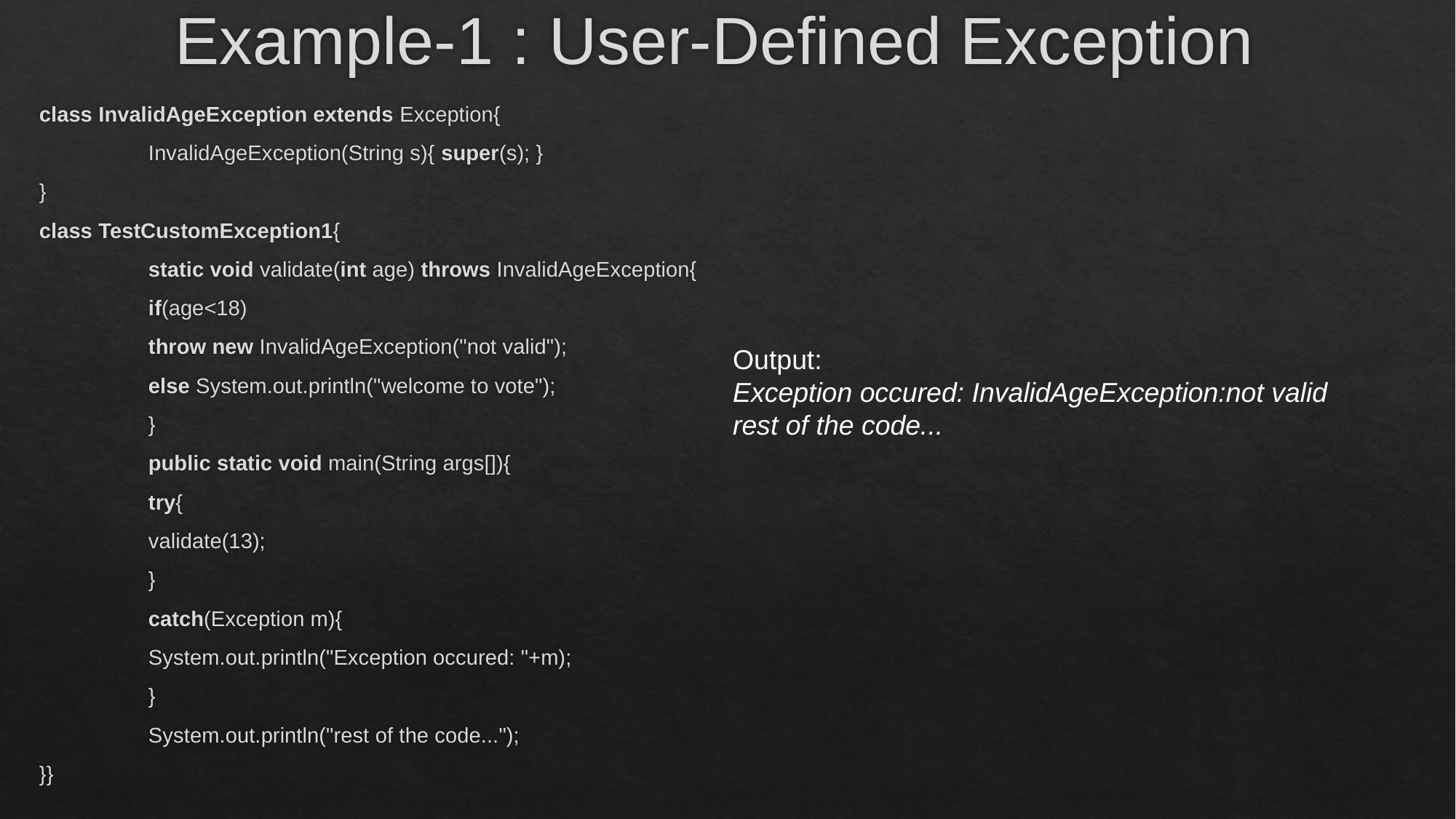

# Example-1 : User-Defined Exception
class InvalidAgeException extends Exception{
	InvalidAgeException(String s){ super(s); }
}
class TestCustomException1{
	static void validate(int age) throws InvalidAgeException{
	if(age<18)
	throw new InvalidAgeException("not valid");
	else System.out.println("welcome to vote");
	}
	public static void main(String args[]){
	try{
	validate(13);
	}
	catch(Exception m){
	System.out.println("Exception occured: "+m);
	}
	System.out.println("rest of the code...");
}}
Output:
Exception occured: InvalidAgeException:not valid
rest of the code...